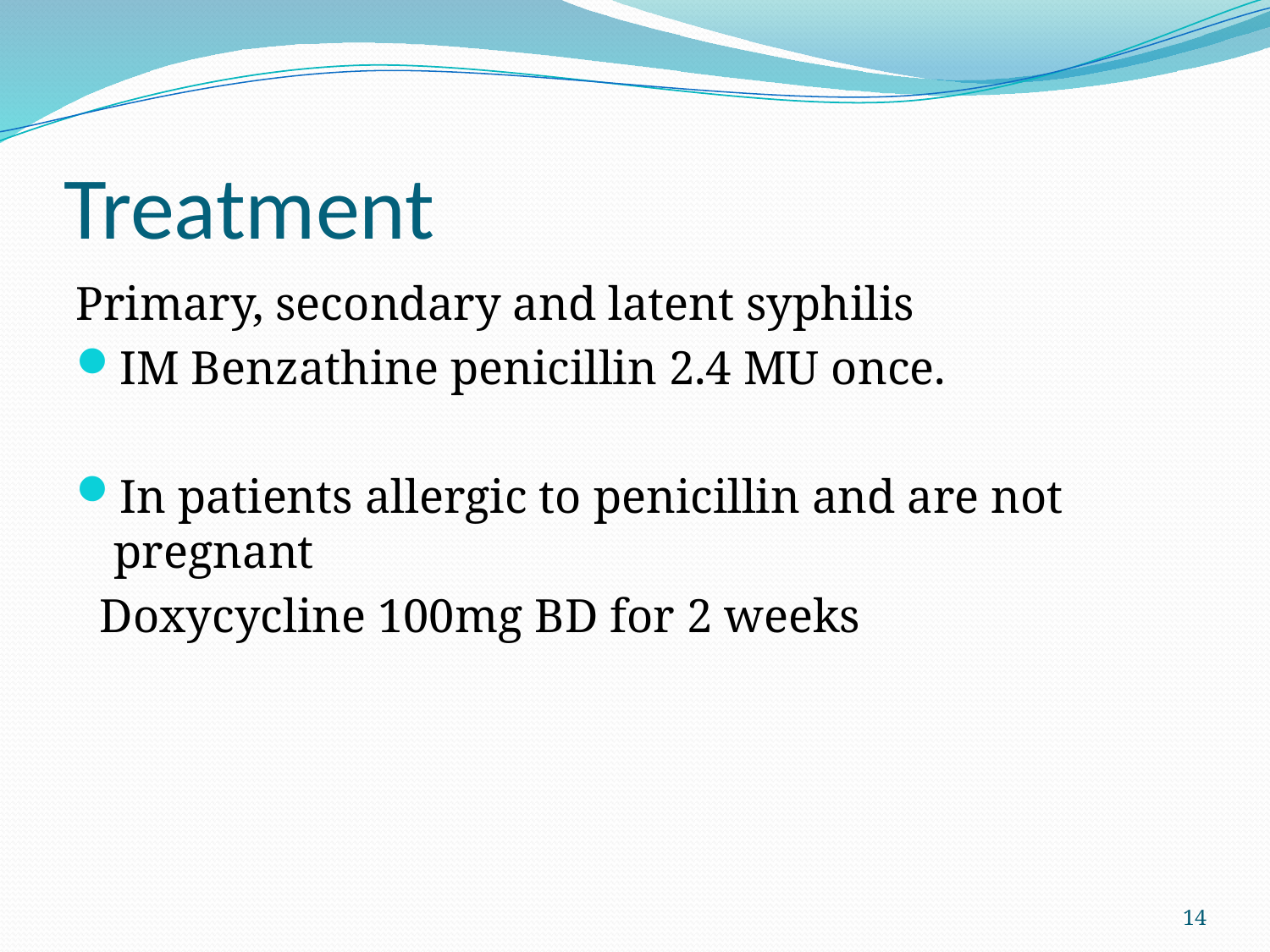

# Treatment
Primary, secondary and latent syphilis
IM Benzathine penicillin 2.4 MU once.

In patients allergic to penicillin and are not pregnant
  Doxycycline 100mg BD for 2 weeks

14